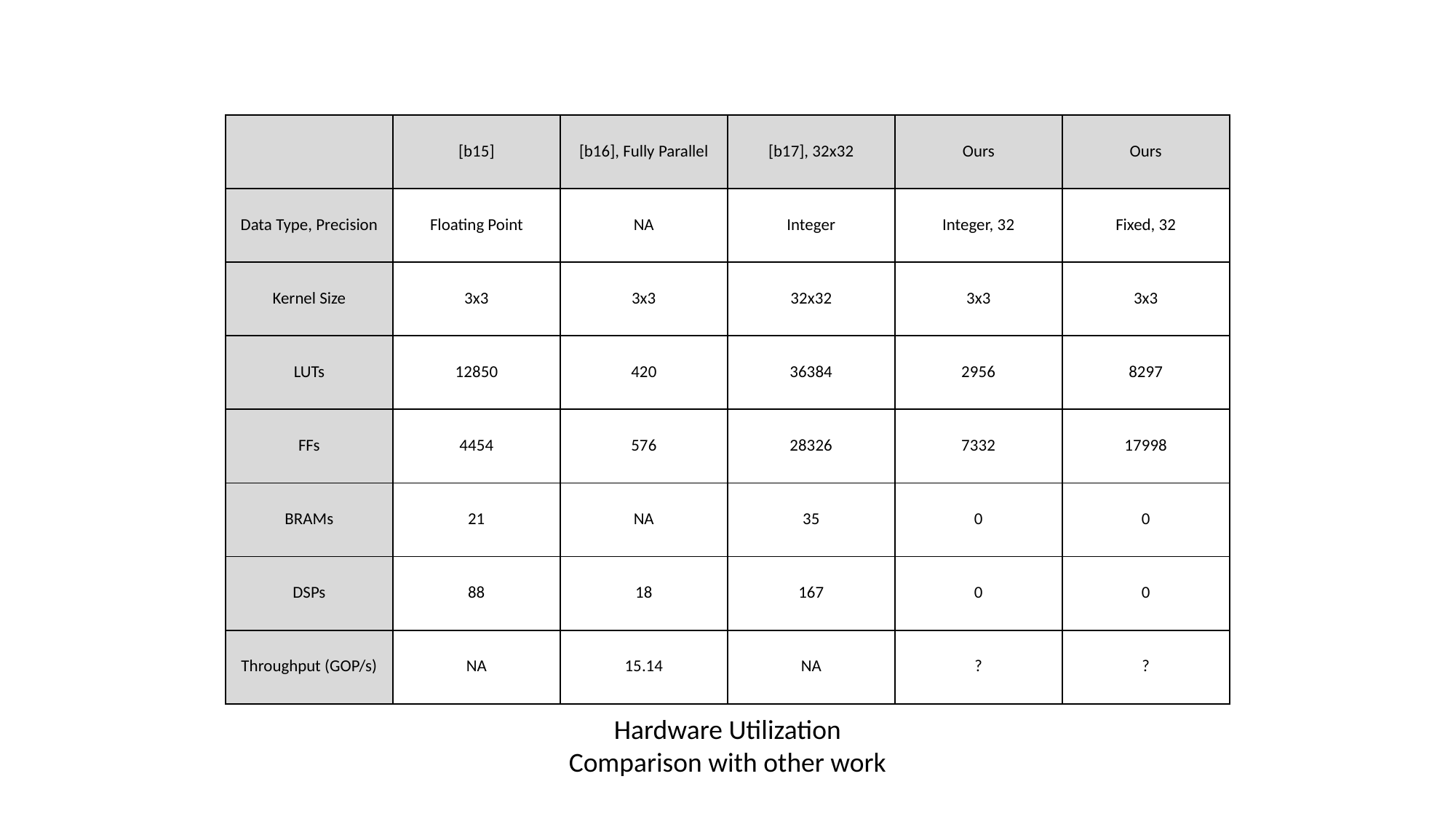

|  | [b15] | [b16], Fully Parallel | [b17], 32x32 | Ours | Ours |
| --- | --- | --- | --- | --- | --- |
| Data Type, Precision | Floating Point | NA | Integer | Integer, 32 | Fixed, 32 |
| Kernel Size | 3x3 | 3x3 | 32x32 | 3x3 | 3x3 |
| LUTs | 12850 | 420 | 36384 | 2956 | 8297 |
| FFs | 4454 | 576 | 28326 | 7332 | 17998 |
| BRAMs | 21 | NA | 35 | 0 | 0 |
| DSPs | 88 | 18 | 167 | 0 | 0 |
| Throughput (GOP/s) | NA | 15.14 | NA | ? | ? |
Hardware Utilization Comparison with other work